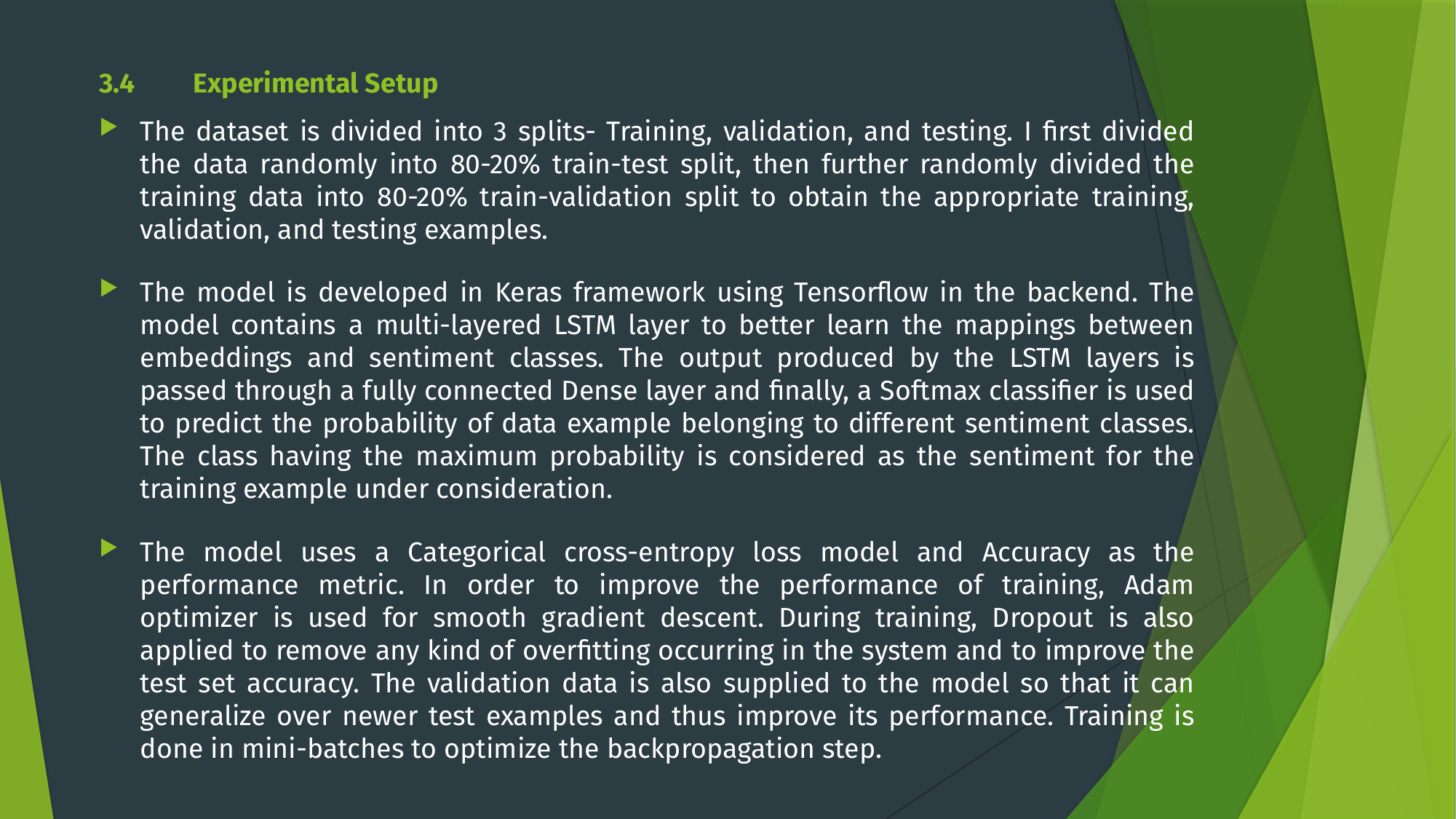

3.4        Experimental Setup
The dataset is divided into 3 splits- Training, validation, and testing. I first divided the data randomly into 80-20% train-test split, then further randomly divided the training data into 80-20% train-validation split to obtain the appropriate training, validation, and testing examples.
The model is developed in Keras framework using Tensorflow in the backend. The model contains a multi-layered LSTM layer to better learn the mappings between embeddings and sentiment classes. The output produced by the LSTM layers is passed through a fully connected Dense layer and finally, a Softmax classifier is used to predict the probability of data example belonging to different sentiment classes. The class having the maximum probability is considered as the sentiment for the training example under consideration.
The model uses a Categorical cross-entropy loss model and Accuracy as the performance metric. In order to improve the performance of training, Adam optimizer is used for smooth gradient descent. During training, Dropout is also applied to remove any kind of overfitting occurring in the system and to improve the test set accuracy. The validation data is also supplied to the model so that it can generalize over newer test examples and thus improve its performance. Training is done in mini-batches to optimize the backpropagation step.